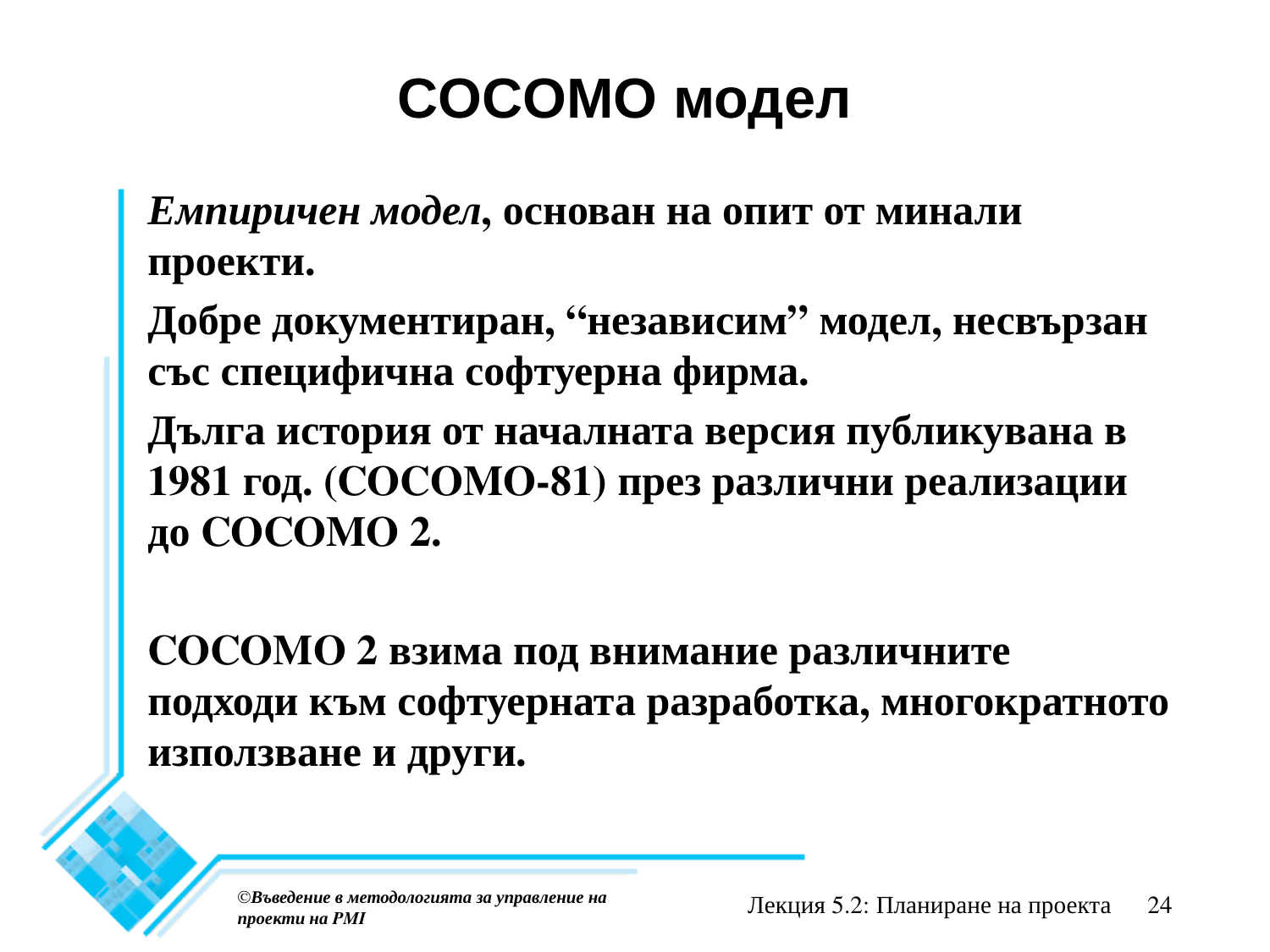

# COCOMO модел
Емпиричен модел, основан на опит от минали проекти.
Добре документиран, “независим” модел, несвързан със специфична софтуерна фирма.
Дълга история от началната версия публикувана в 1981 год. (COCOMO-81) през различни реализации до COCOMO 2.

COCOMO 2 взима под внимание различните подходи към софтуерната разработка, многократното използване и други.

©Въведение в методологията за управление на проекти на PMI

Лекция 5.2: Планиране на проекта
24